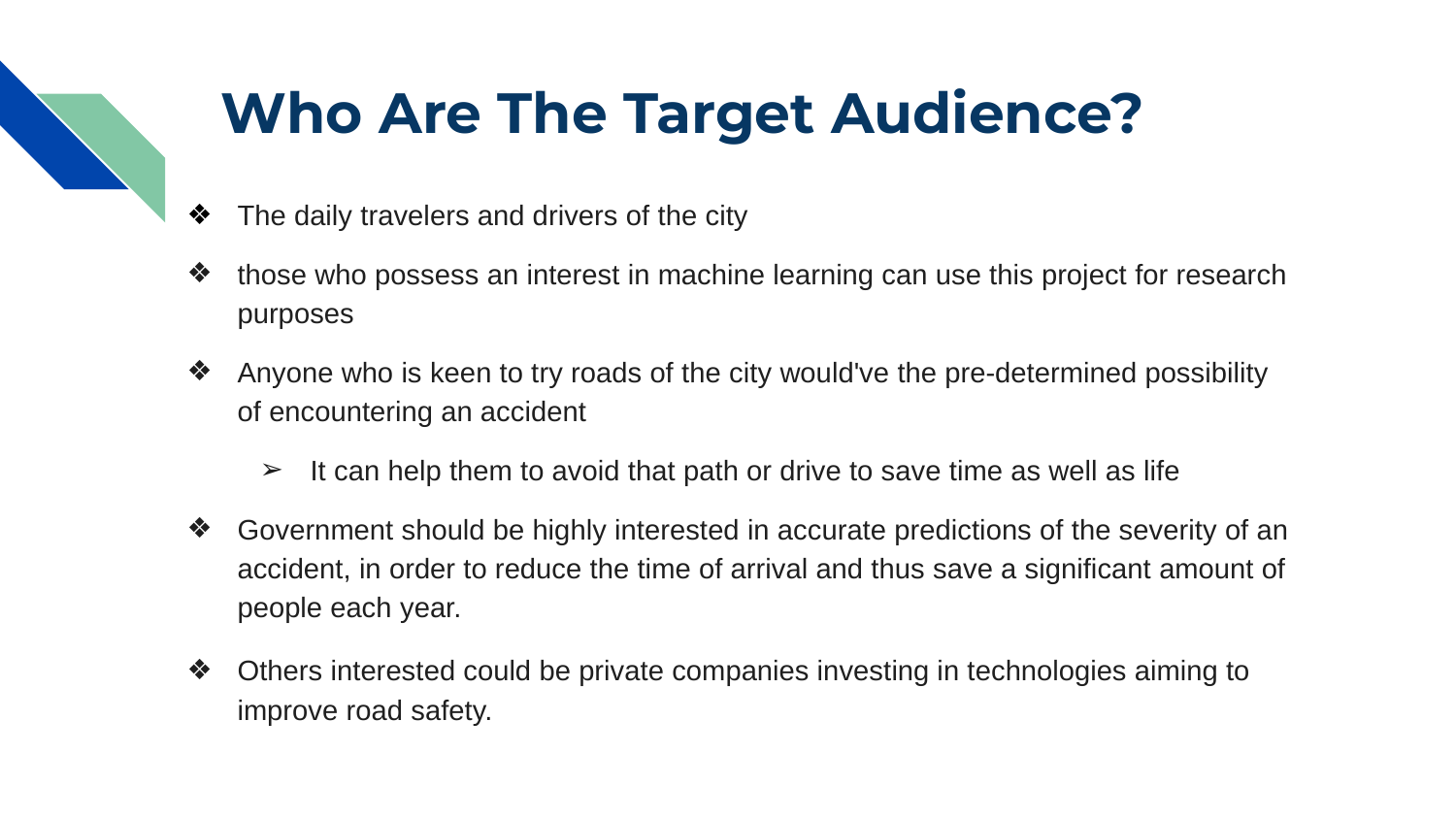

# Who Are The Target Audience?
The daily travelers and drivers of the city
those who possess an interest in machine learning can use this project for research purposes
Anyone who is keen to try roads of the city would've the pre-determined possibility of encountering an accident
It can help them to avoid that path or drive to save time as well as life
Government should be highly interested in accurate predictions of the severity of an accident, in order to reduce the time of arrival and thus save a significant amount of people each year.
Others interested could be private companies investing in technologies aiming to improve road safety.